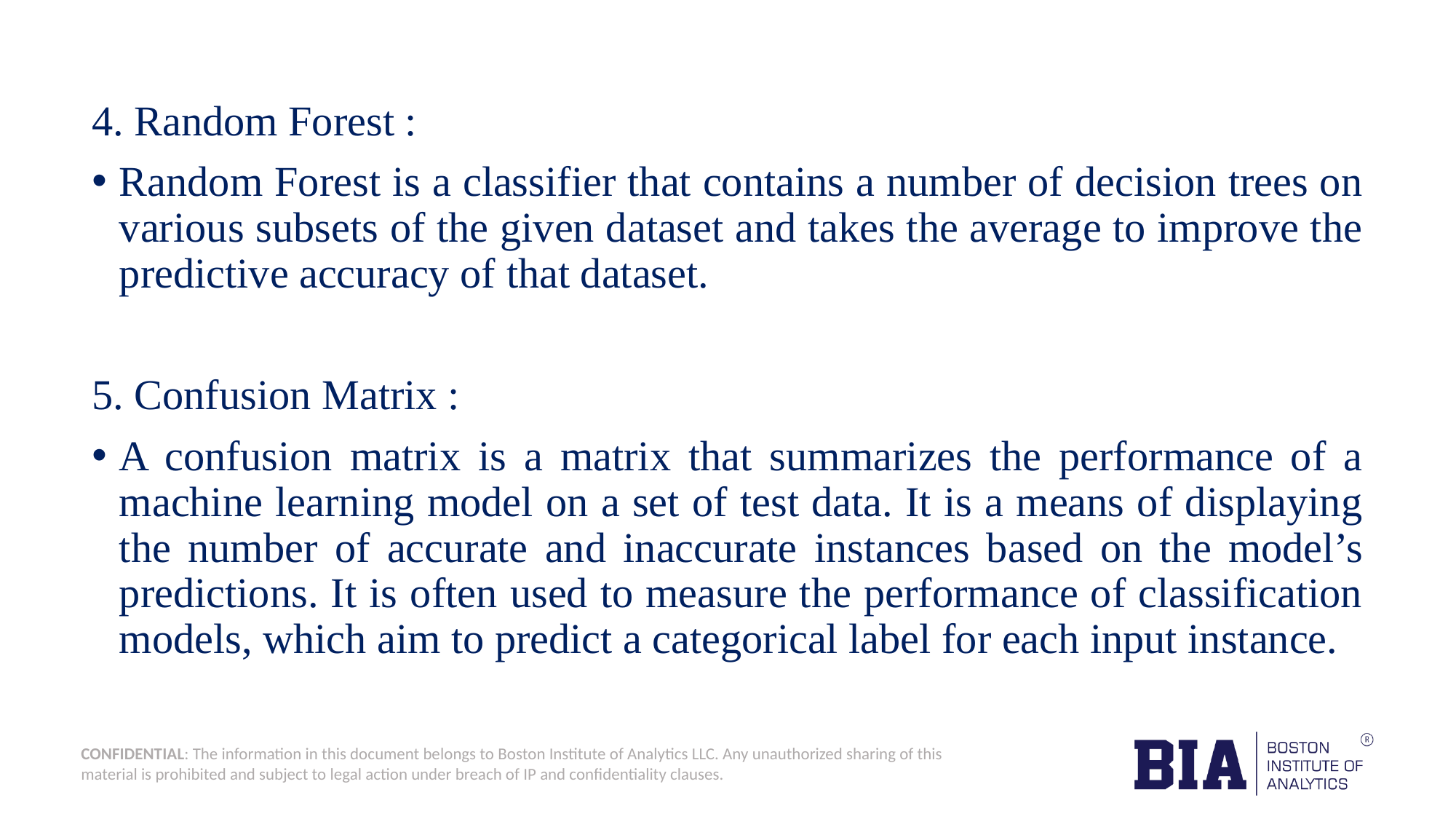

4. Random Forest :
Random Forest is a classifier that contains a number of decision trees on various subsets of the given dataset and takes the average to improve the predictive accuracy of that dataset.

5. Confusion Matrix :
A confusion matrix is a matrix that summarizes the performance of a machine learning model on a set of test data. It is a means of displaying the number of accurate and inaccurate instances based on the model’s predictions. It is often used to measure the performance of classification models, which aim to predict a categorical label for each input instance.